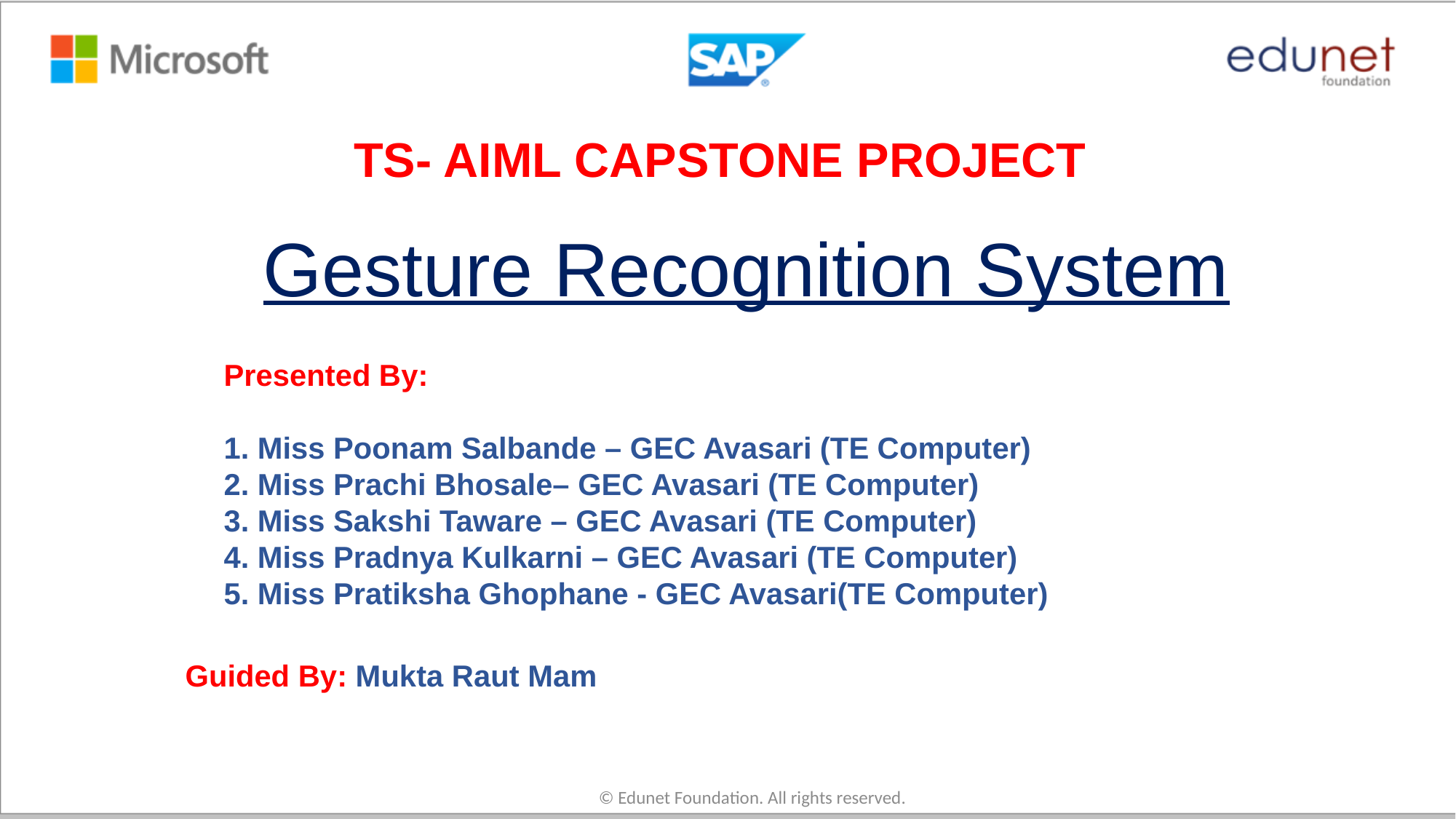

TS- AIML CAPSTONE PROJECT
# Gesture Recognition System
Presented By:

1. Miss Poonam Salbande – GEC Avasari (TE Computer)
2. Miss Prachi Bhosale– GEC Avasari (TE Computer)
3. Miss Sakshi Taware – GEC Avasari (TE Computer)
4. Miss Pradnya Kulkarni – GEC Avasari (TE Computer)
5. Miss Pratiksha Ghophane - GEC Avasari(TE Computer)
Guided By: Mukta Raut Mam
© Edunet Foundation. All rights reserved.